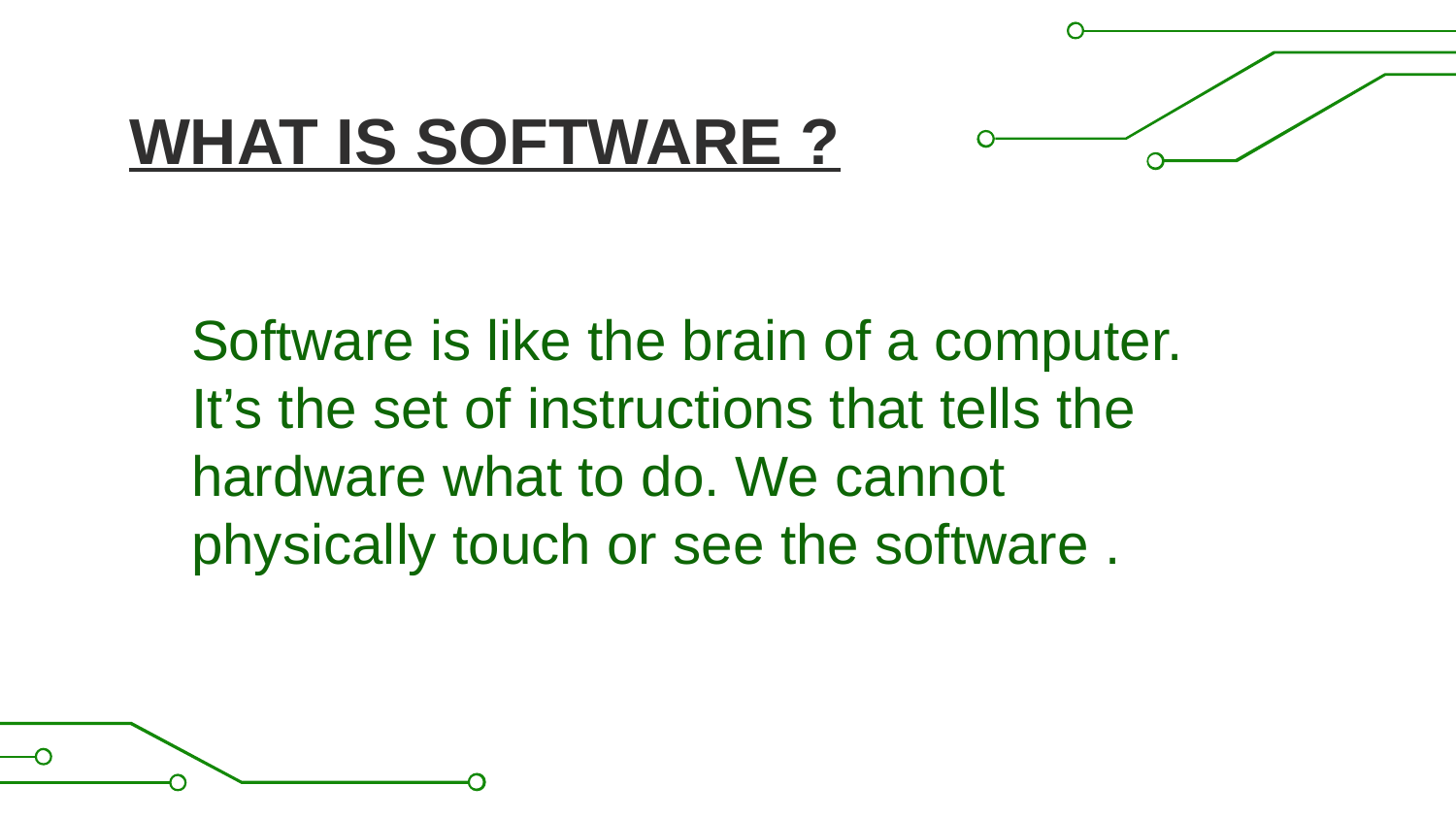

# WHAT IS SOFTWARE ?
Software is like the brain of a computer. It’s the set of instructions that tells the hardware what to do. We cannot physically touch or see the software .